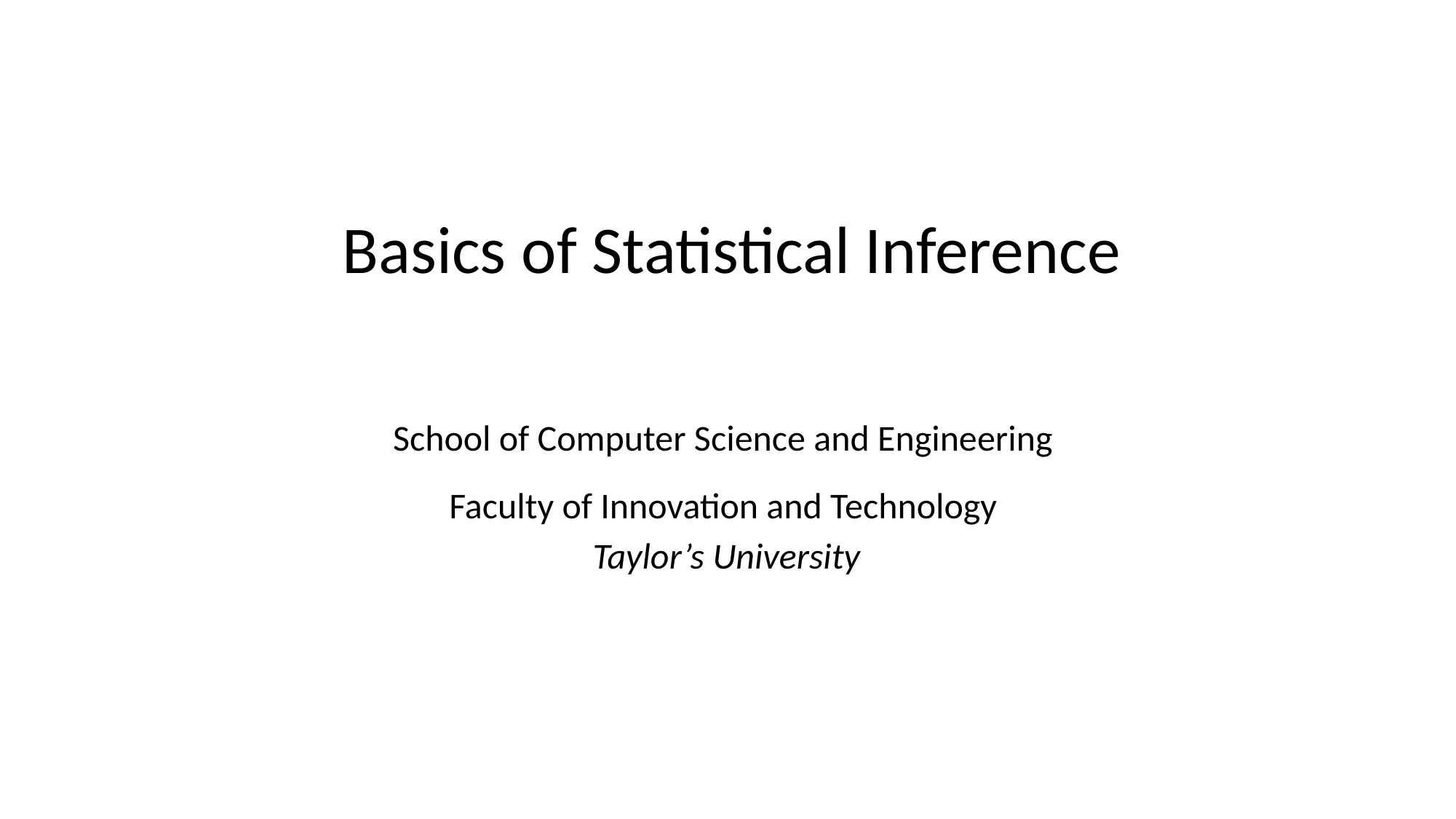

# Basics of Statistical Inference
School of Computer Science and Engineering
Faculty of Innovation and Technology
 Taylor’s University